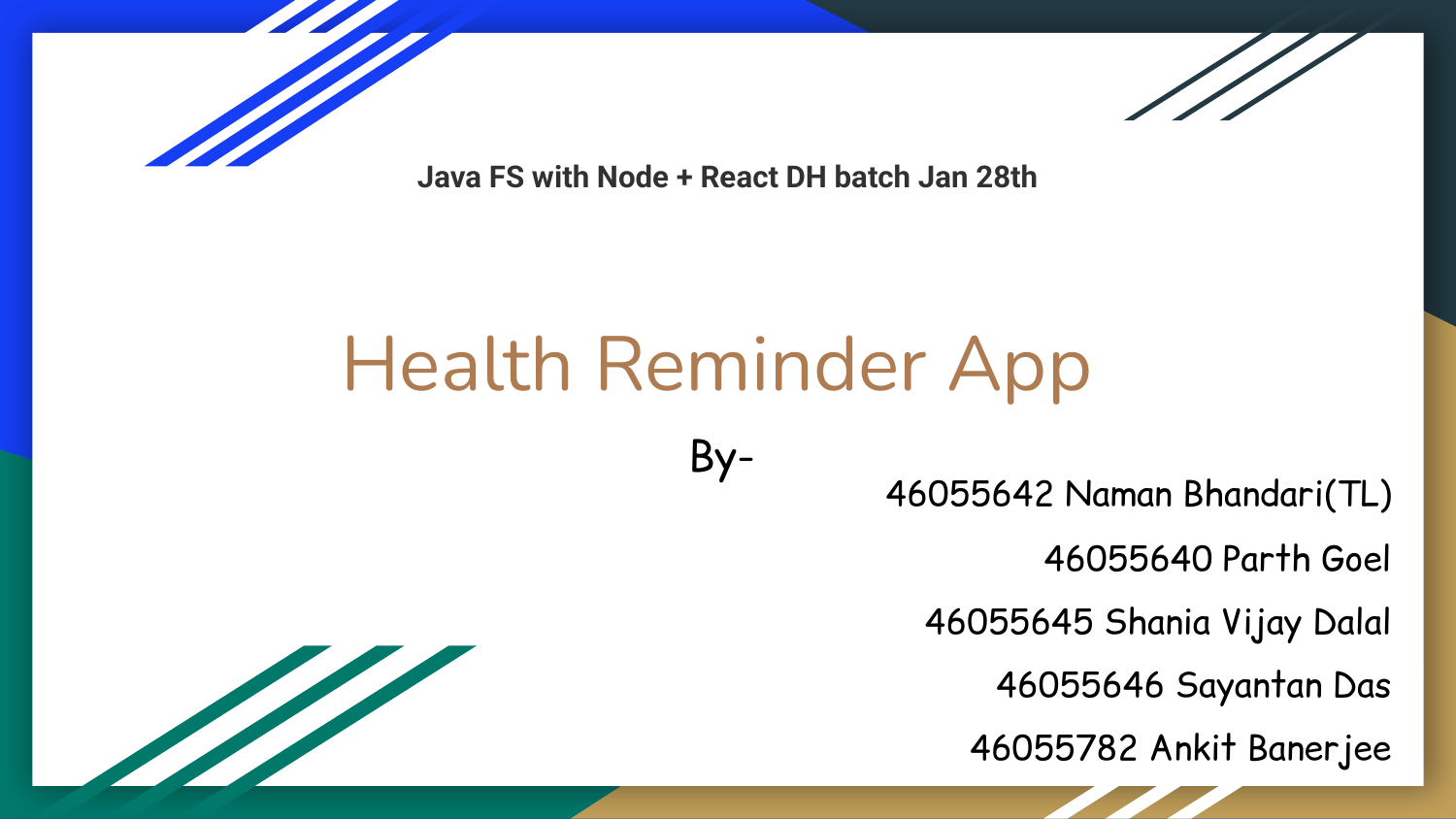

Java FS with Node + React DH batch Jan 28th
# Health Reminder App
By-
46055642 Naman Bhandari(TL)

46055640 Parth Goel
46055645 Shania Vijay Dalal
46055646 Sayantan Das
46055782 Ankit Banerjee